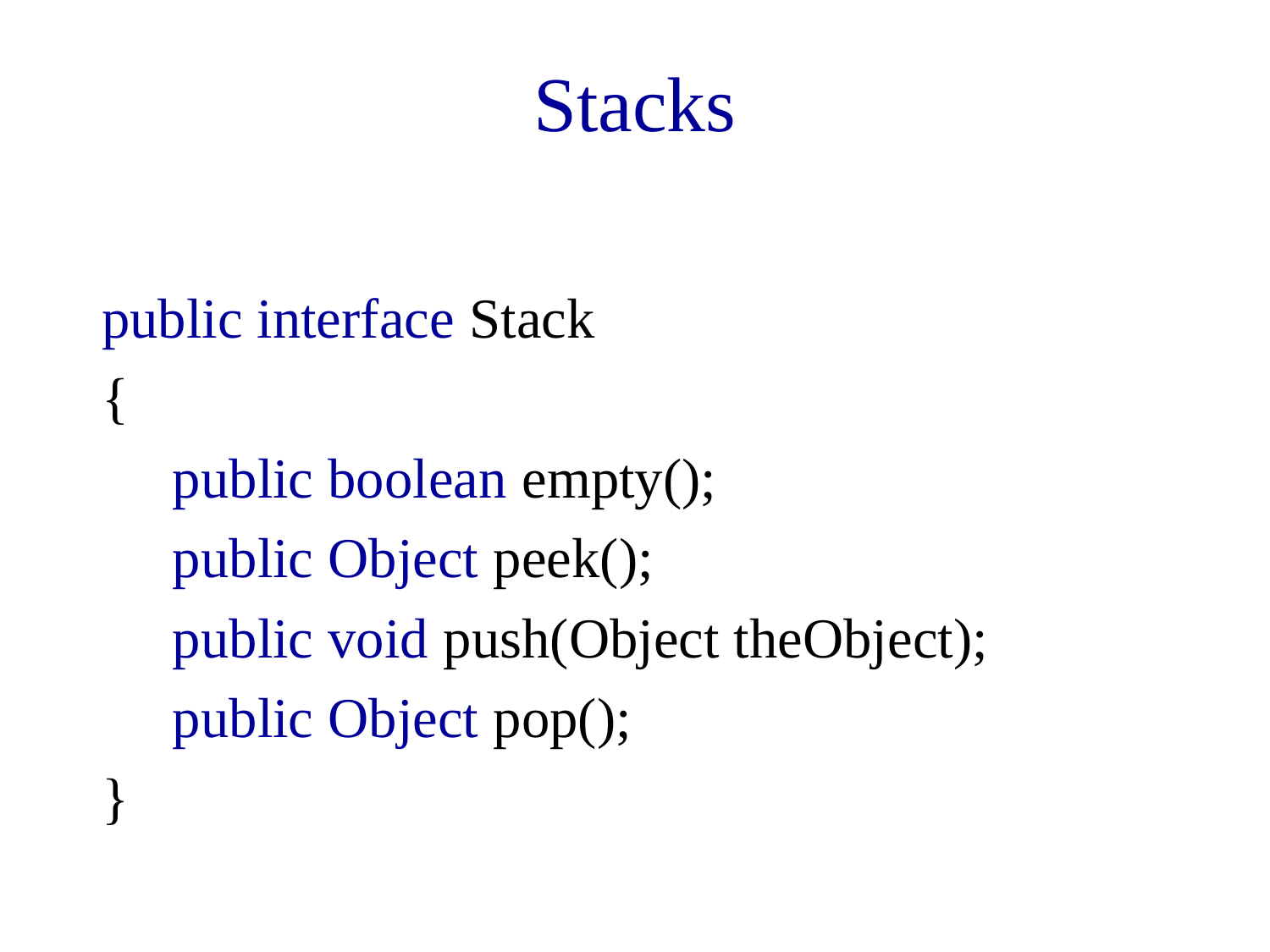

# Stacks
public interface Stack
{
     public boolean empty();
     public Object peek();
     public void push(Object theObject);
     public Object pop();
}